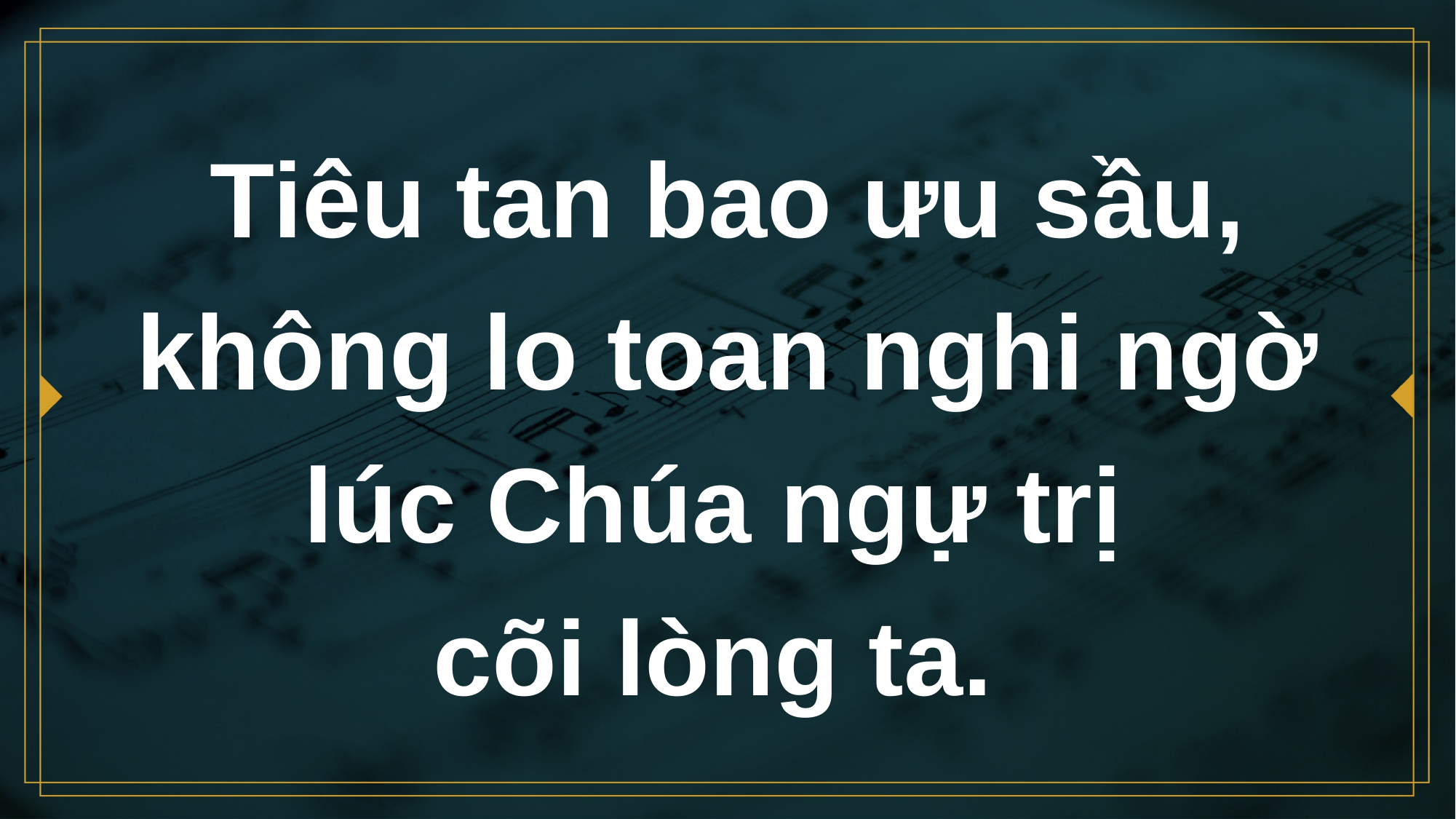

# Tiêu tan bao ưu sầu, không lo toan nghi ngờ lúc Chúa ngự trị cõi lòng ta.